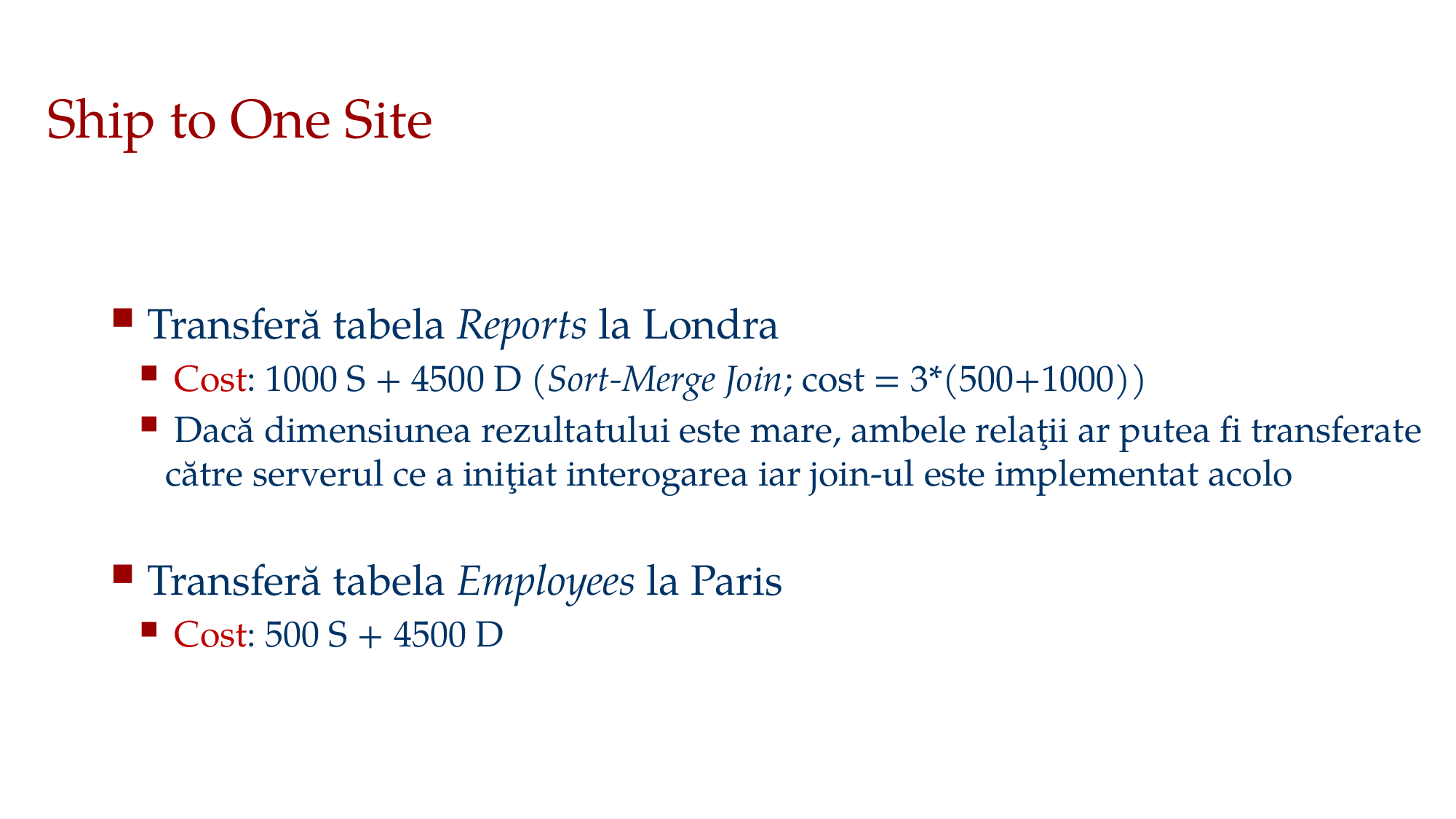

Ship to One Site
 Transferă tabela Reports la Londra
 Cost: 1000 S + 4500 D (Sort-Merge Join; cost = 3*(500+1000))
 Dacă dimensiunea rezultatului este mare, ambele relaţii ar putea fi transferate către serverul ce a iniţiat interogarea iar join-ul este implementat acolo

 Transferă tabela Employees la Paris
 Cost: 500 S + 4500 D